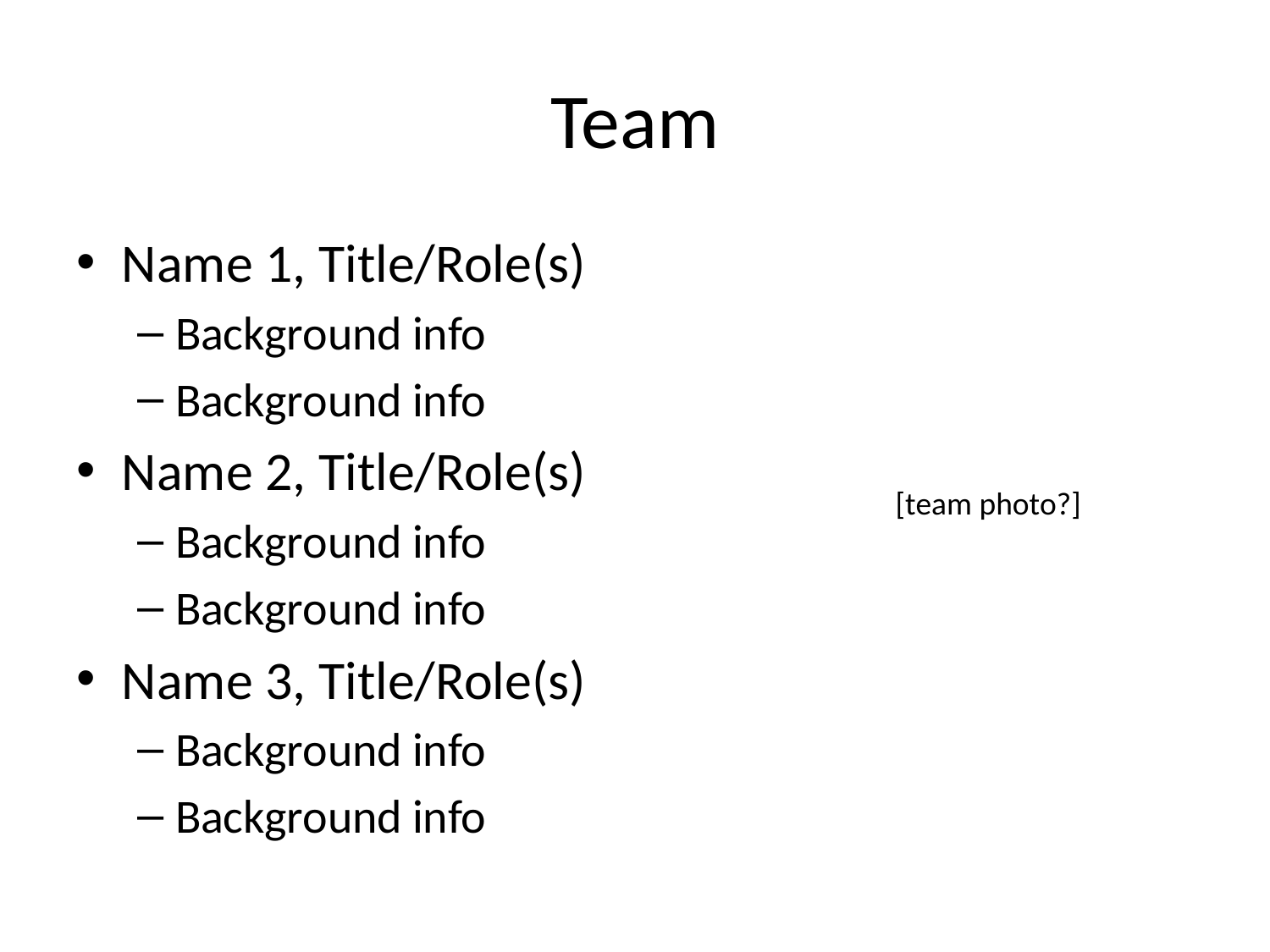

# Team
Name 1, Title/Role(s)
Background info
Background info
Name 2, Title/Role(s)
Background info
Background info
Name 3, Title/Role(s)
Background info
Background info
[team photo?]